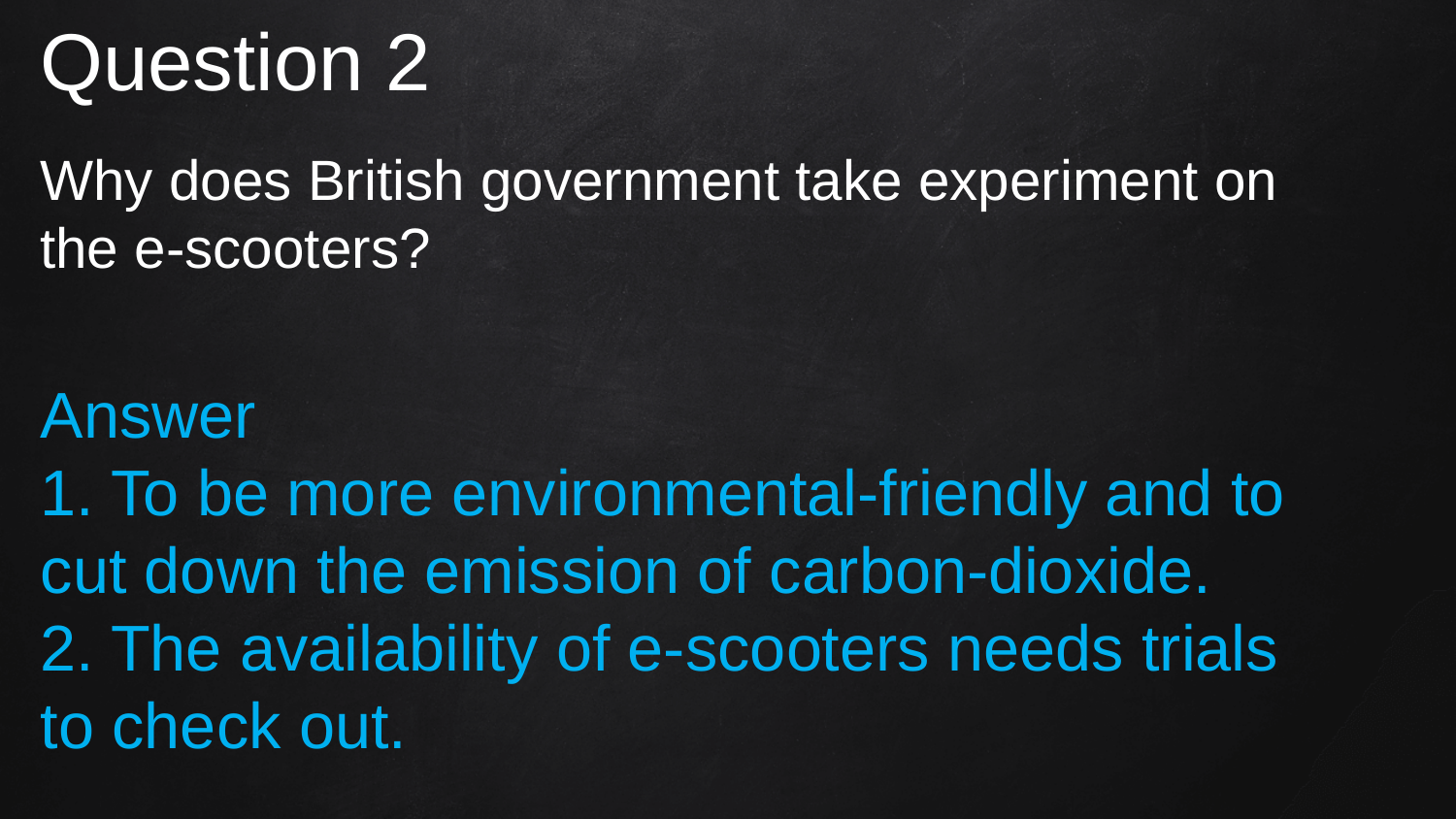

Question 2
Why does British government take experiment on the e-scooters?
Answer
1. To be more environmental-friendly and to cut down the emission of carbon-dioxide.
2. The availability of e-scooters needs trials to check out.